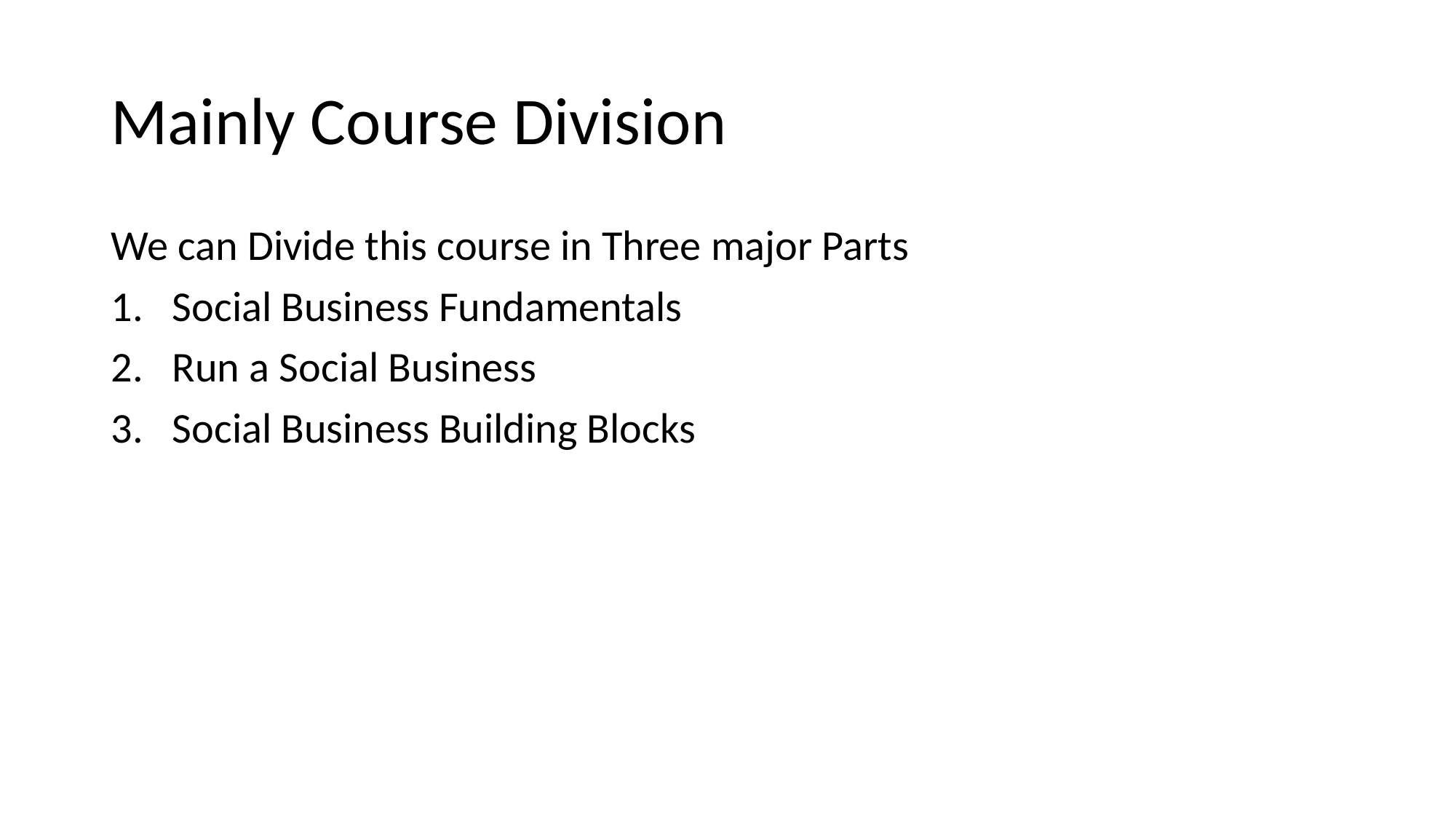

# Mainly Course Division
We can Divide this course in Three major Parts
Social Business Fundamentals
Run a Social Business
Social Business Building Blocks